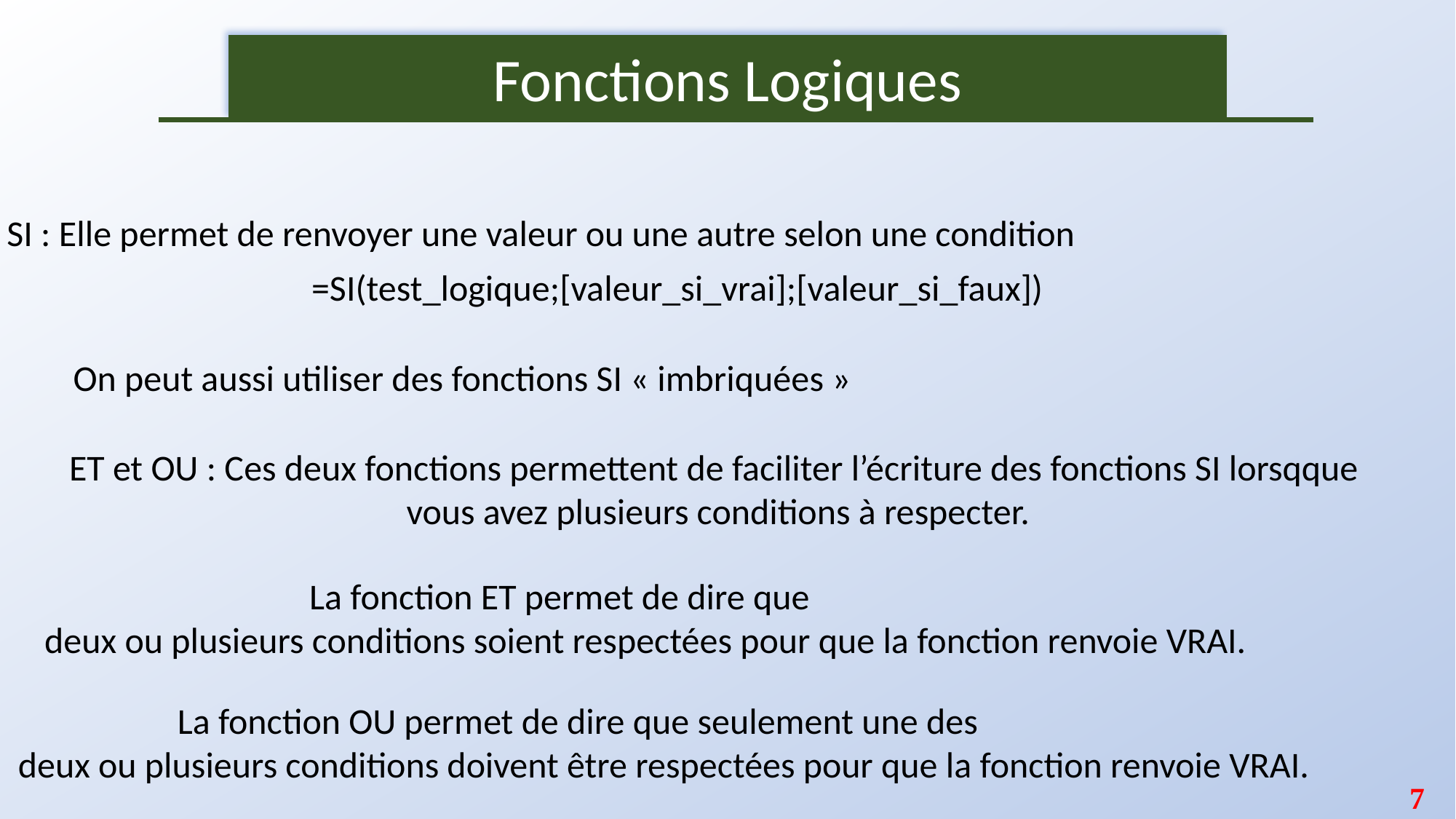

Fonctions Logiques
SI : Elle permet de renvoyer une valeur ou une autre selon une condition
=SI(test_logique;[valeur_si_vrai];[valeur_si_faux])
On peut aussi utiliser des fonctions SI « imbriquées »
ET et OU : Ces deux fonctions permettent de faciliter l’écriture des fonctions SI lorsqque
vous avez plusieurs conditions à respecter.
La fonction ET permet de dire que
                    deux ou plusieurs conditions soient respectées pour que la fonction renvoie VRAI.
La fonction OU permet de dire que seulement une des
                    deux ou plusieurs conditions doivent être respectées pour que la fonction renvoie VRAI.
7